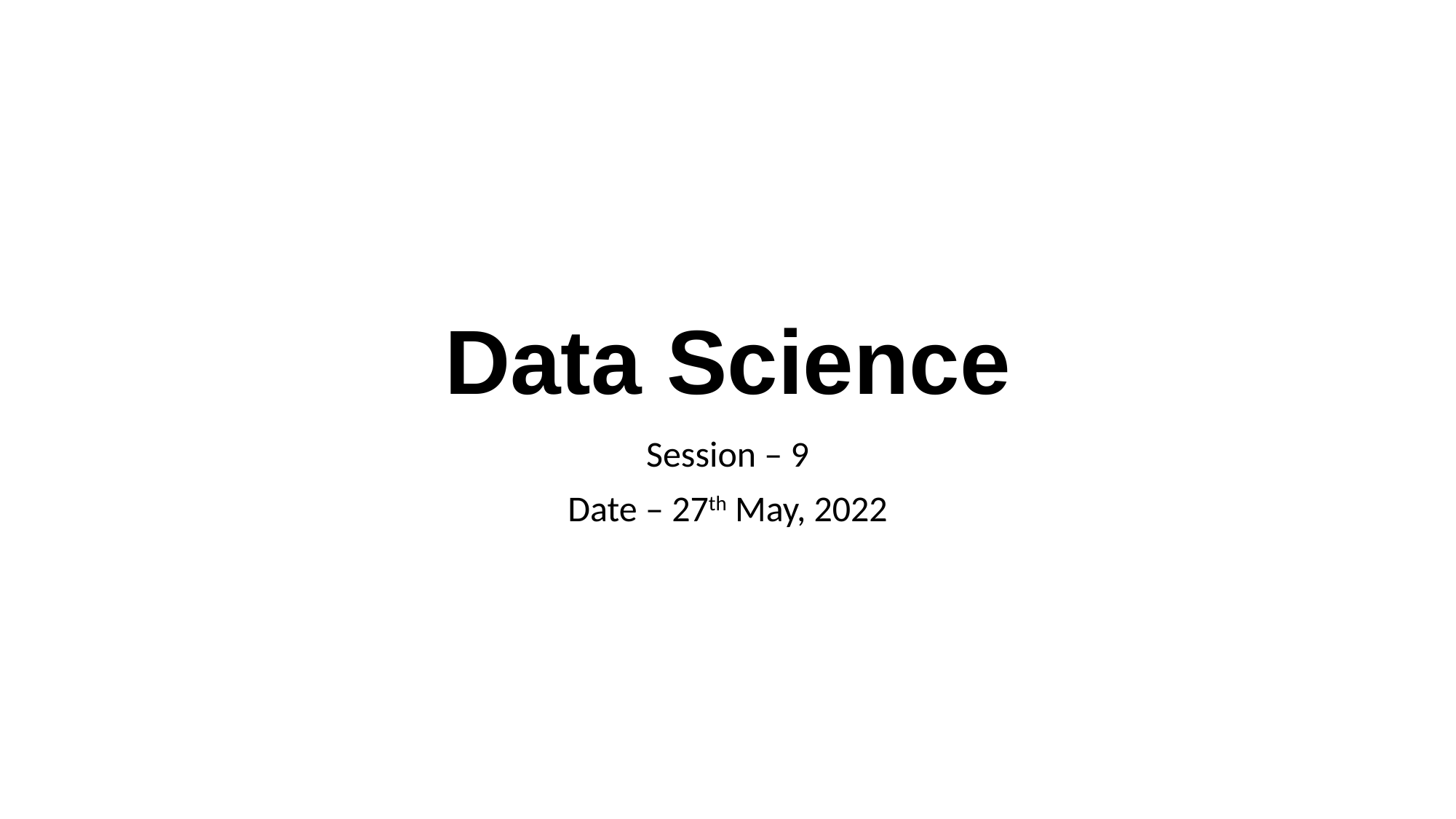

# Data Science
Session – 9
Date – 27th May, 2022